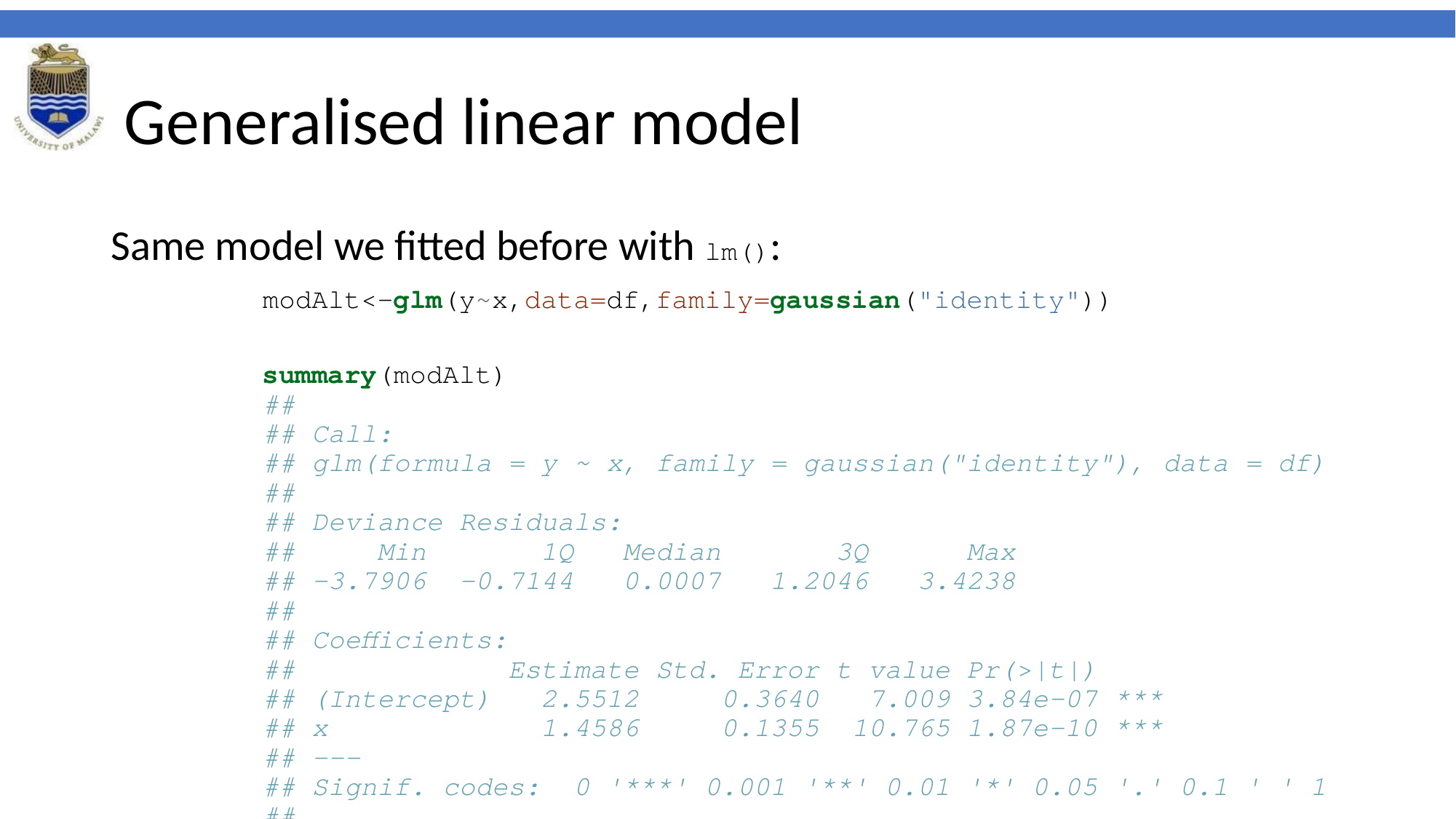

# Generalised linear model
Same model we fitted before with lm():
modAlt<-glm(y~x,data=df,family=gaussian("identity"))
summary(modAlt)
##
## Call:
## glm(formula = y ~ x, family = gaussian("identity"), data = df)
##
## Deviance Residuals:
##     Min       1Q   Median       3Q      Max
## -3.7906  -0.7144   0.0007   1.2046   3.4238
##
## Coefficients:
##             Estimate Std. Error t value Pr(>|t|)
## (Intercept)   2.5512     0.3640   7.009 3.84e-07 ***
## x             1.4586     0.1355  10.765 1.87e-10 ***
## ---
## Signif. codes:  0 '***' 0.001 '**' 0.01 '*' 0.05 '.' 0.1 ' ' 1
##
## (Dispersion parameter for gaussian family taken to be 3.286552)
##
##     Null deviance: 456.478  on 24  degrees of freedom
## Residual deviance:  75.591  on 23  degrees of freedom
## AIC: 104.61
##
## Number of Fisher Scoring iterations: 2